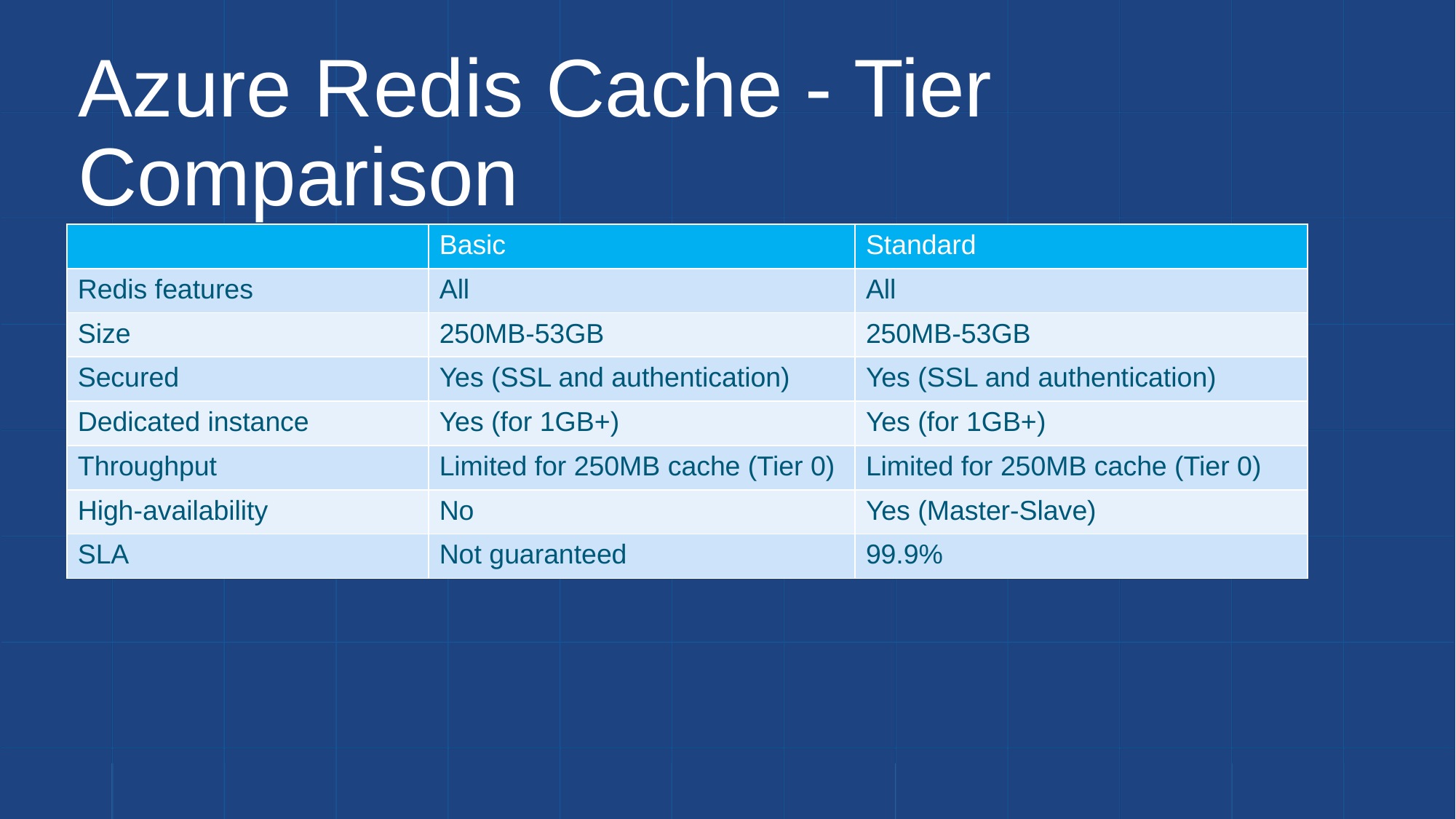

# Azure Redis Cache - Tier Comparison
|  | Basic | Standard |
| --- | --- | --- |
| Redis features | All | All |
| Size | 250MB-53GB | 250MB-53GB |
| Secured | Yes (SSL and authentication) | Yes (SSL and authentication) |
| Dedicated instance | Yes (for 1GB+) | Yes (for 1GB+) |
| Throughput | Limited for 250MB cache (Tier 0) | Limited for 250MB cache (Tier 0) |
| High-availability | No | Yes (Master-Slave) |
| SLA | Not guaranteed | 99.9% |